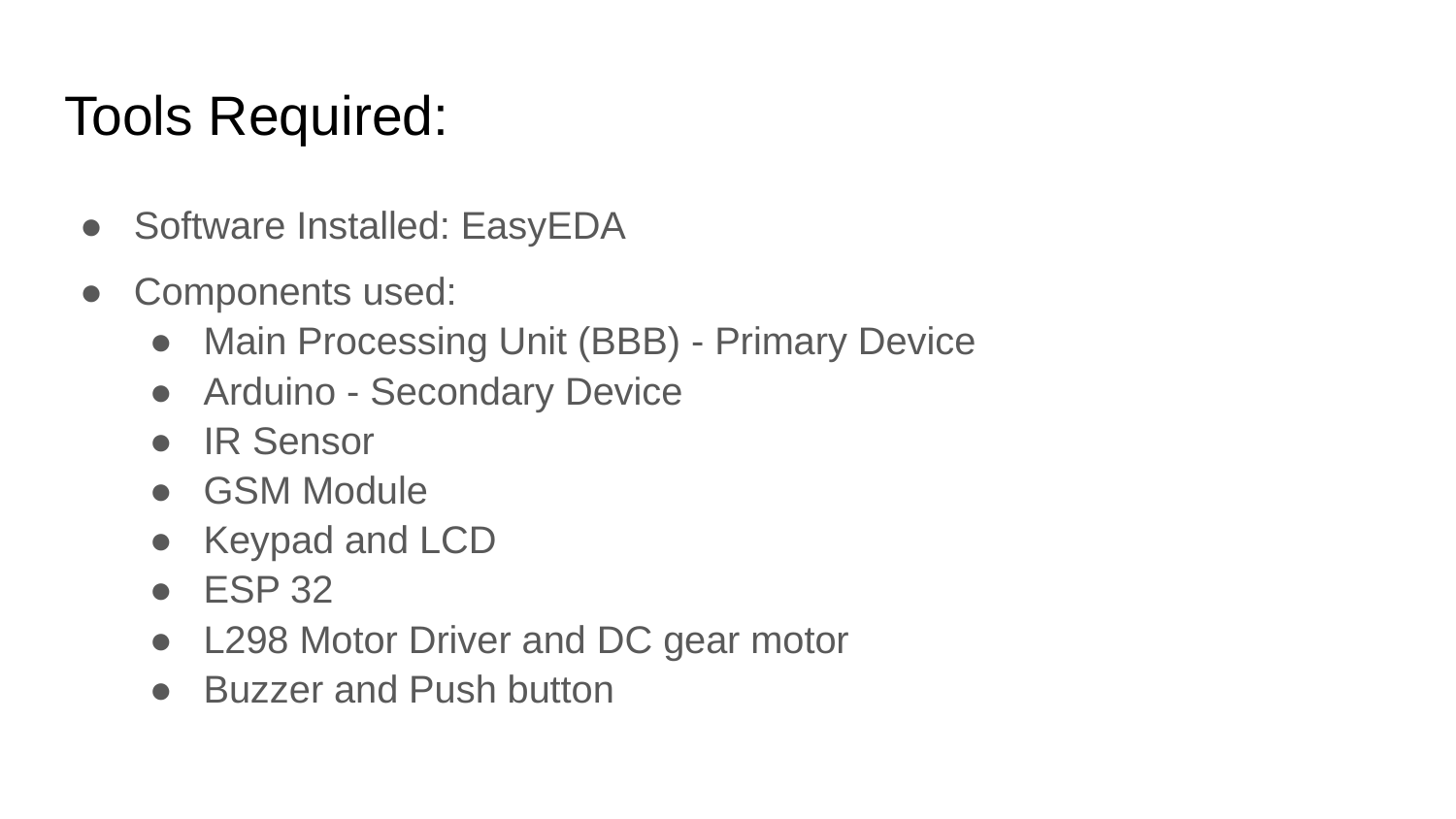

# Tools Required:
Software Installed: EasyEDA
Components used:
Main Processing Unit (BBB) - Primary Device
Arduino - Secondary Device
IR Sensor
GSM Module
Keypad and LCD
ESP 32
L298 Motor Driver and DC gear motor
Buzzer and Push button